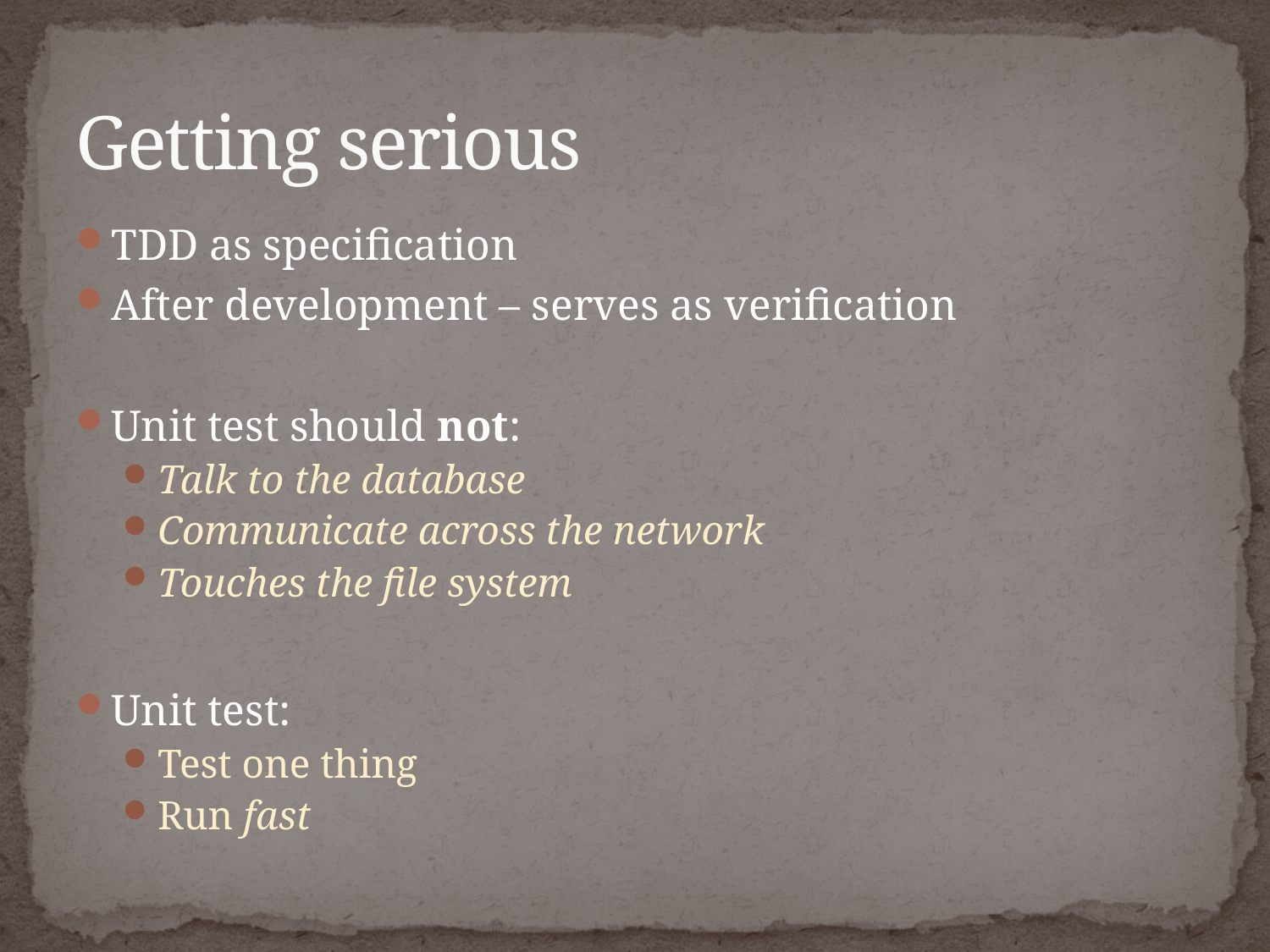

# Getting serious
TDD as specification
After development – serves as verification

Unit test should not:
Talk to the database
Communicate across the network
Touches the file system

Unit test:
Test one thing
Run fast